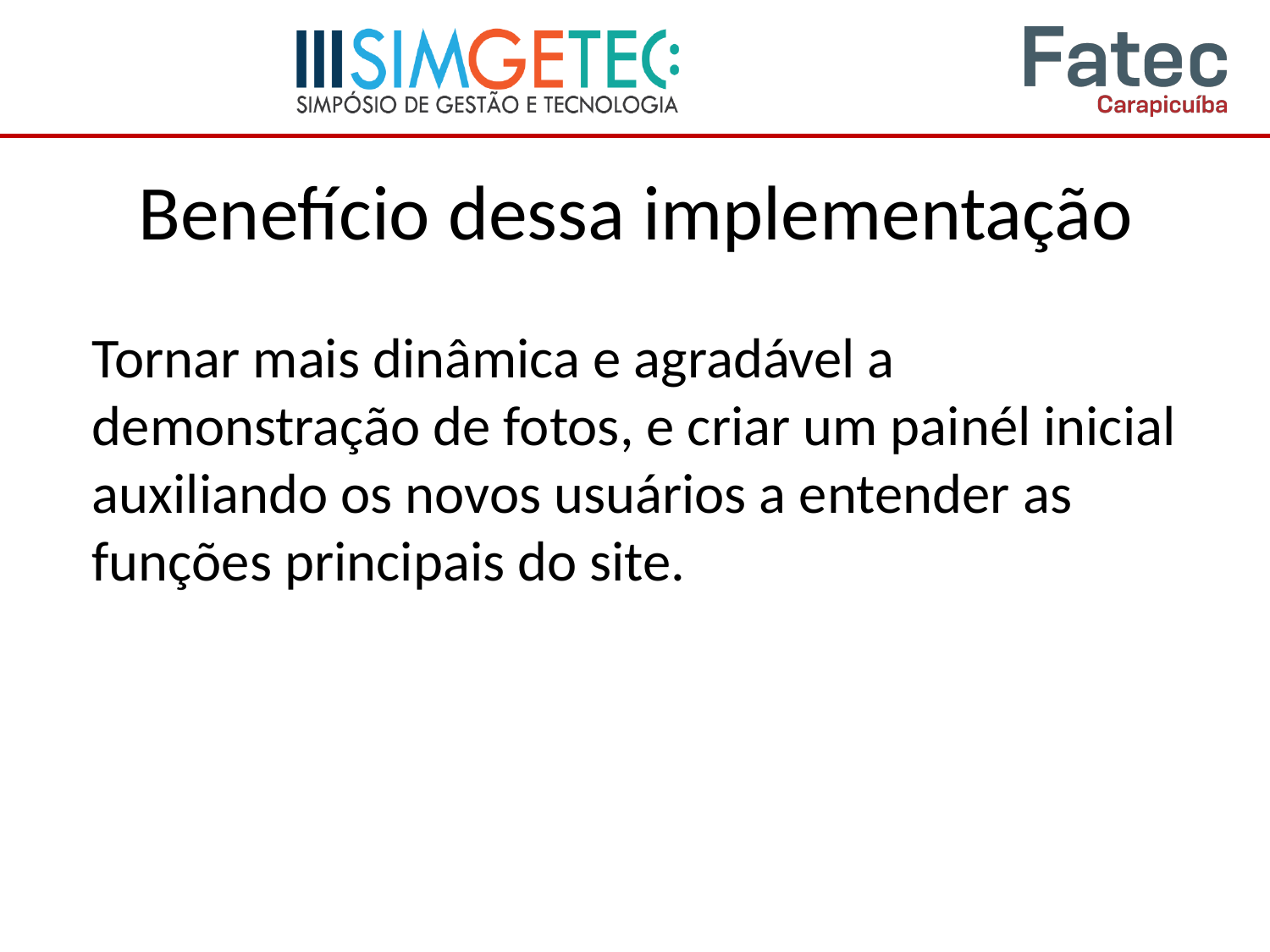

# Benefício dessa implementação
Tornar mais dinâmica e agradável a demonstração de fotos, e criar um painél inicial auxiliando os novos usuários a entender as funções principais do site.